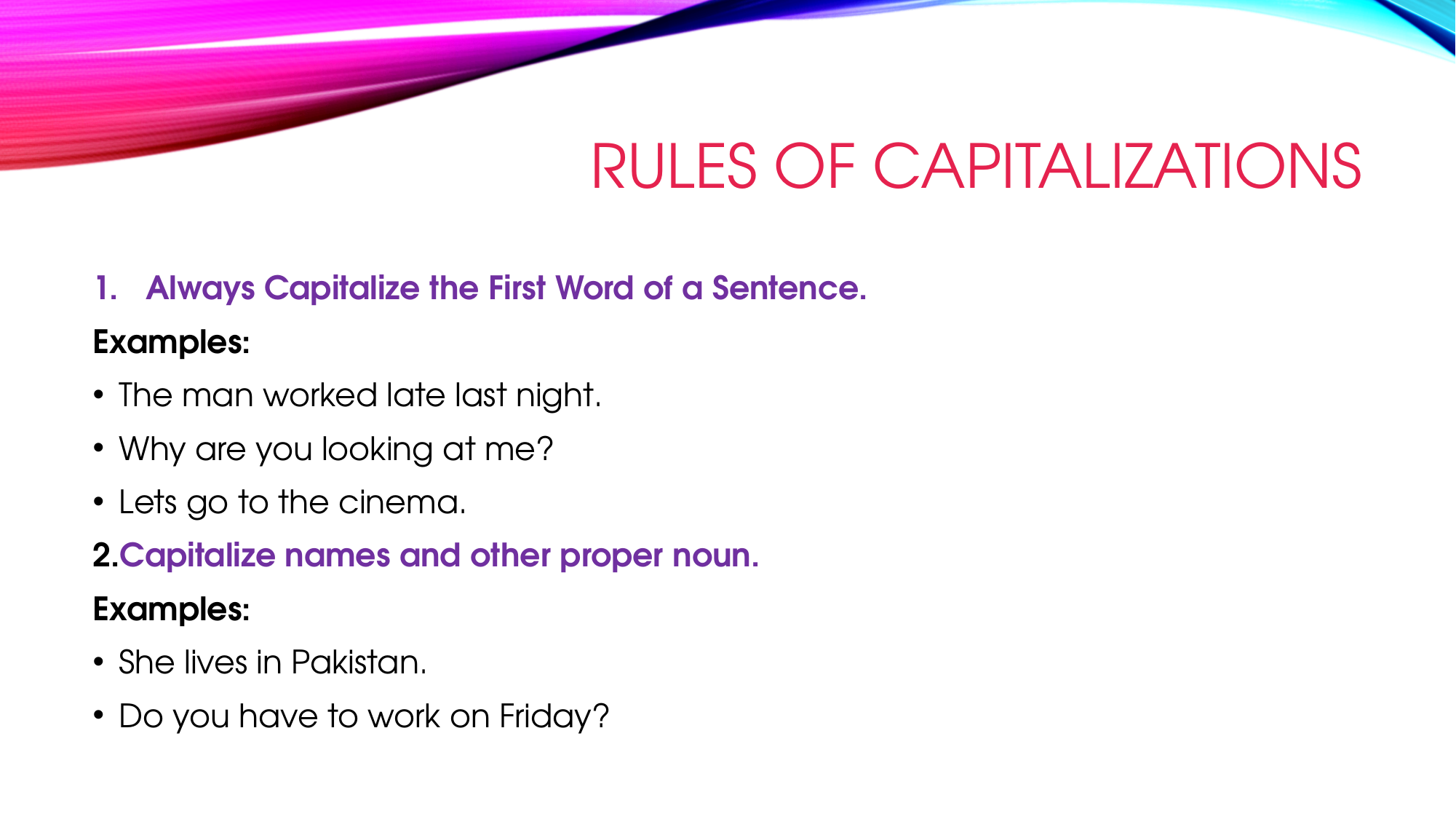

# RULES OF Capitalizations
Always Capitalize the First Word of a Sentence.
Examples:
The man worked late last night.
Why are you looking at me?
Lets go to the cinema.
2.Capitalize names and other proper noun.
Examples:
She lives in Pakistan.
Do you have to work on Friday?